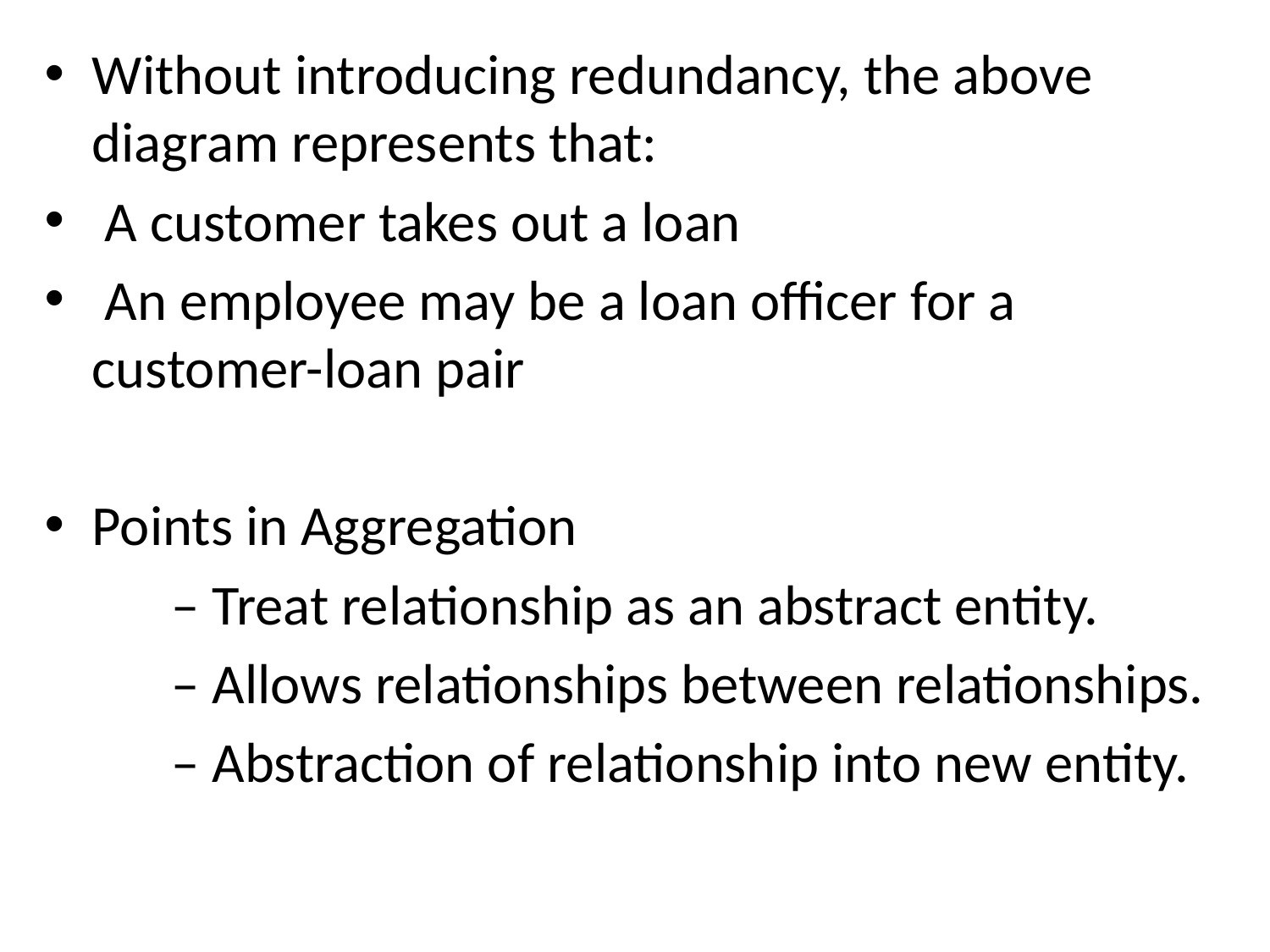

Without introducing redundancy, the above diagram represents that:
 A customer takes out a loan
 An employee may be a loan officer for a customer-loan pair

Points in Aggregation
	– Treat relationship as an abstract entity.
	– Allows relationships between relationships.
	– Abstraction of relationship into new entity.